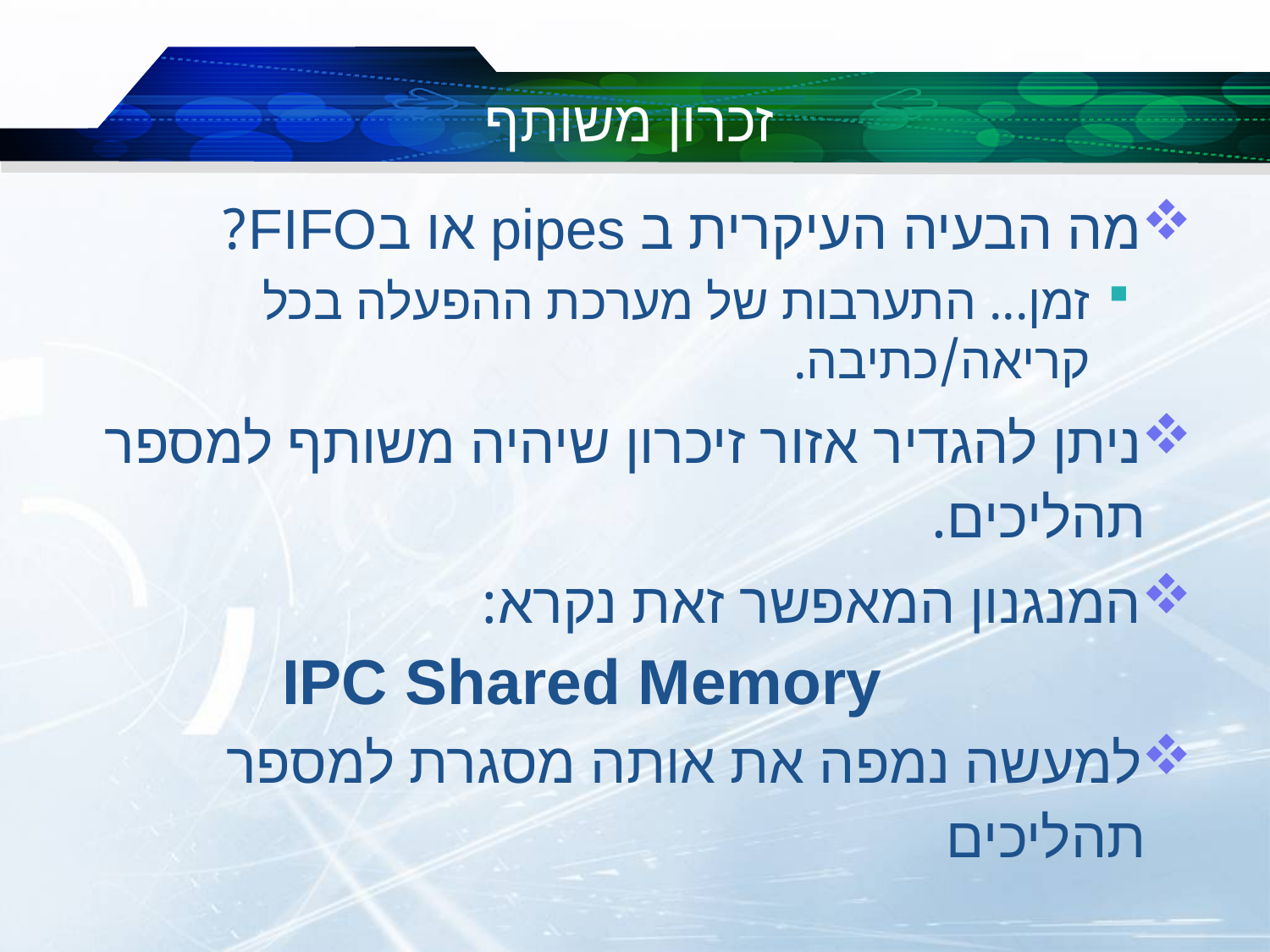

# זכרון משותף
מה הבעיה העיקרית ב pipes או בFIFO?
זמן... התערבות של מערכת ההפעלה בכל קריאה/כתיבה.
ניתן להגדיר אזור זיכרון שיהיה משותף למספר תהליכים.
המנגנון המאפשר זאת נקרא:
למעשה נמפה את אותה מסגרת למספר תהליכים

IPC Shared Memory